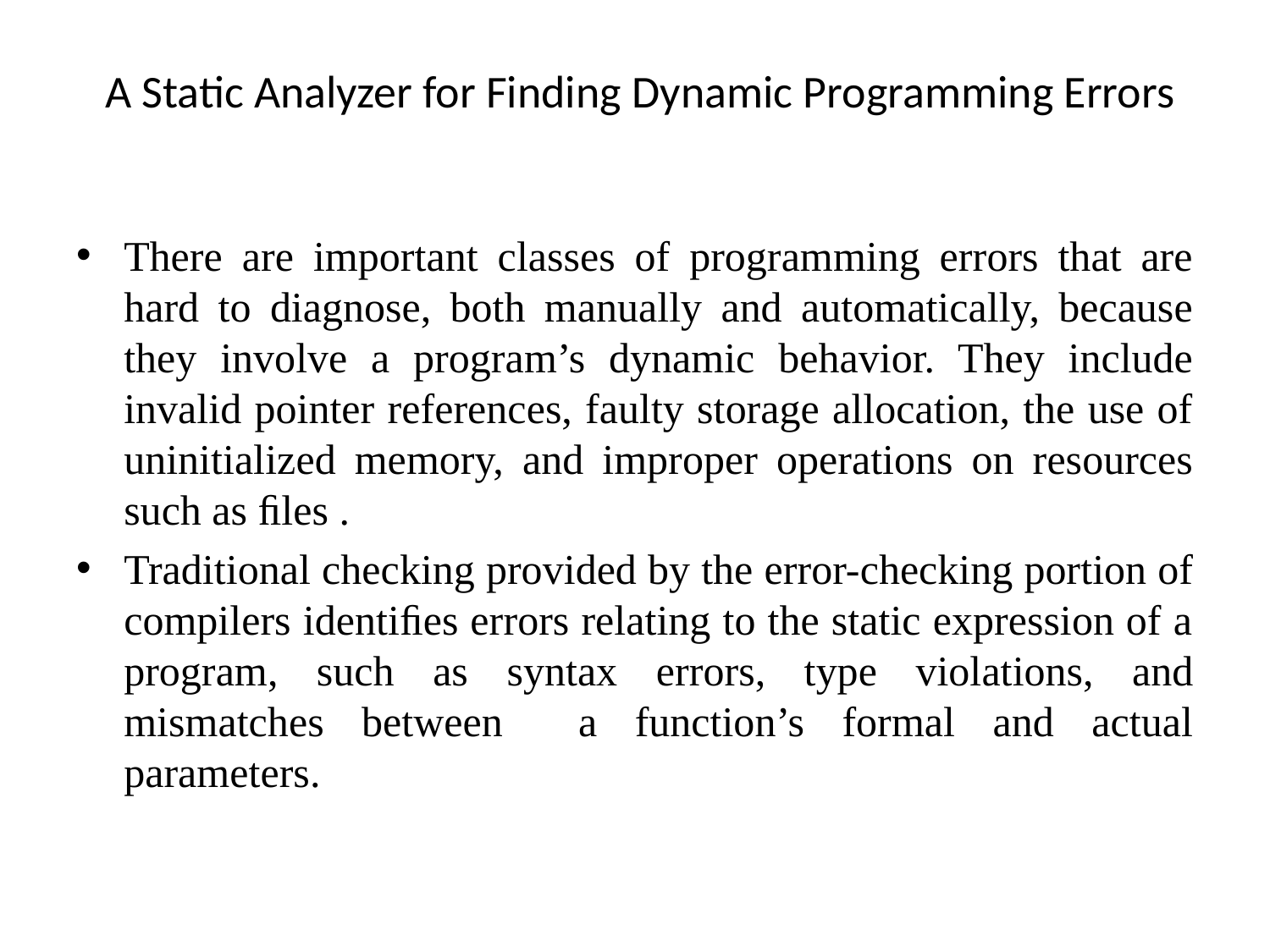

# A Static Analyzer for Finding Dynamic Programming Errors
There are important classes of programming errors that are hard to diagnose, both manually and automatically, because they involve a program’s dynamic behavior. They include invalid pointer references, faulty storage allocation, the use of uninitialized memory, and improper operations on resources such as ﬁles .
Traditional checking provided by the error-checking portion of compilers identiﬁes errors relating to the static expression of a program, such as syntax errors, type violations, and mismatches between  a function’s formal and actual parameters.